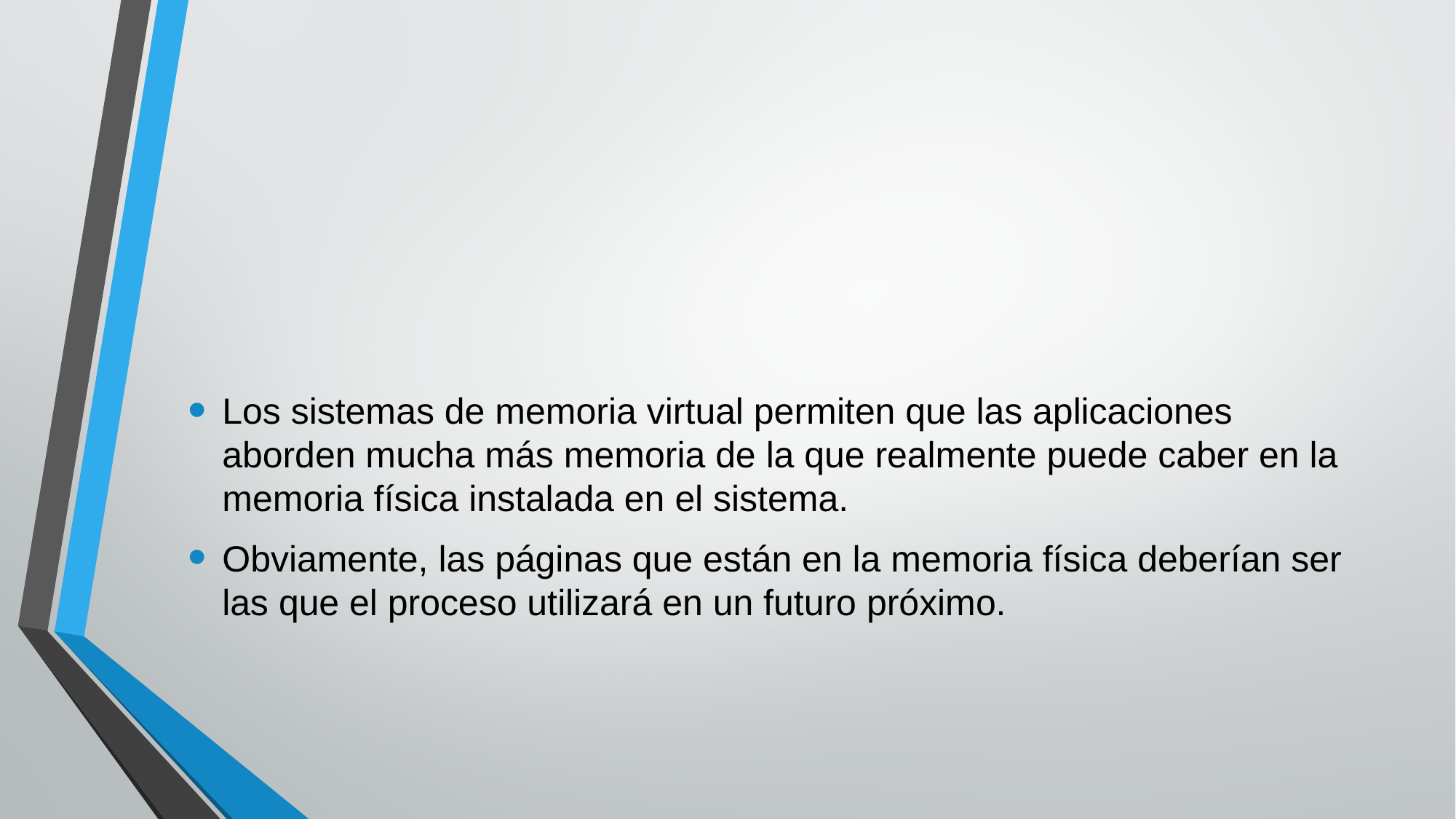

#
Los sistemas de memoria virtual permiten que las aplicaciones aborden mucha más memoria de la que realmente puede caber en la memoria física instalada en el sistema.
Obviamente, las páginas que están en la memoria física deberían ser las que el proceso utilizará en un futuro próximo.